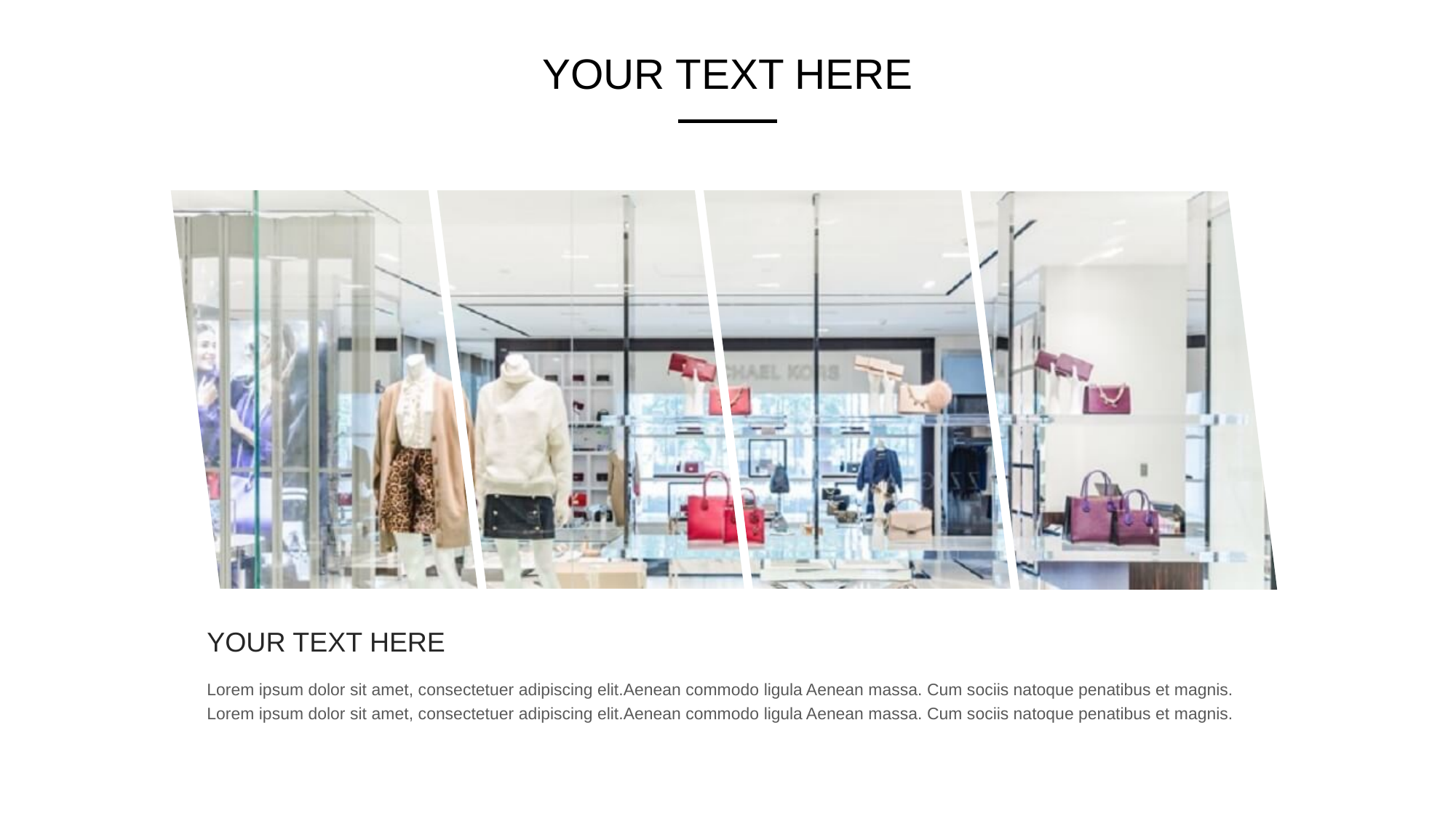

YOUR TEXT HERE

YOUR TEXT HERE
Lorem ipsum dolor sit amet, consectetuer adipiscing elit.Aenean commodo ligula Aenean massa. Cum sociis natoque penatibus et magnis. Lorem ipsum dolor sit amet, consectetuer adipiscing elit.Aenean commodo ligula Aenean massa. Cum sociis natoque penatibus et magnis.